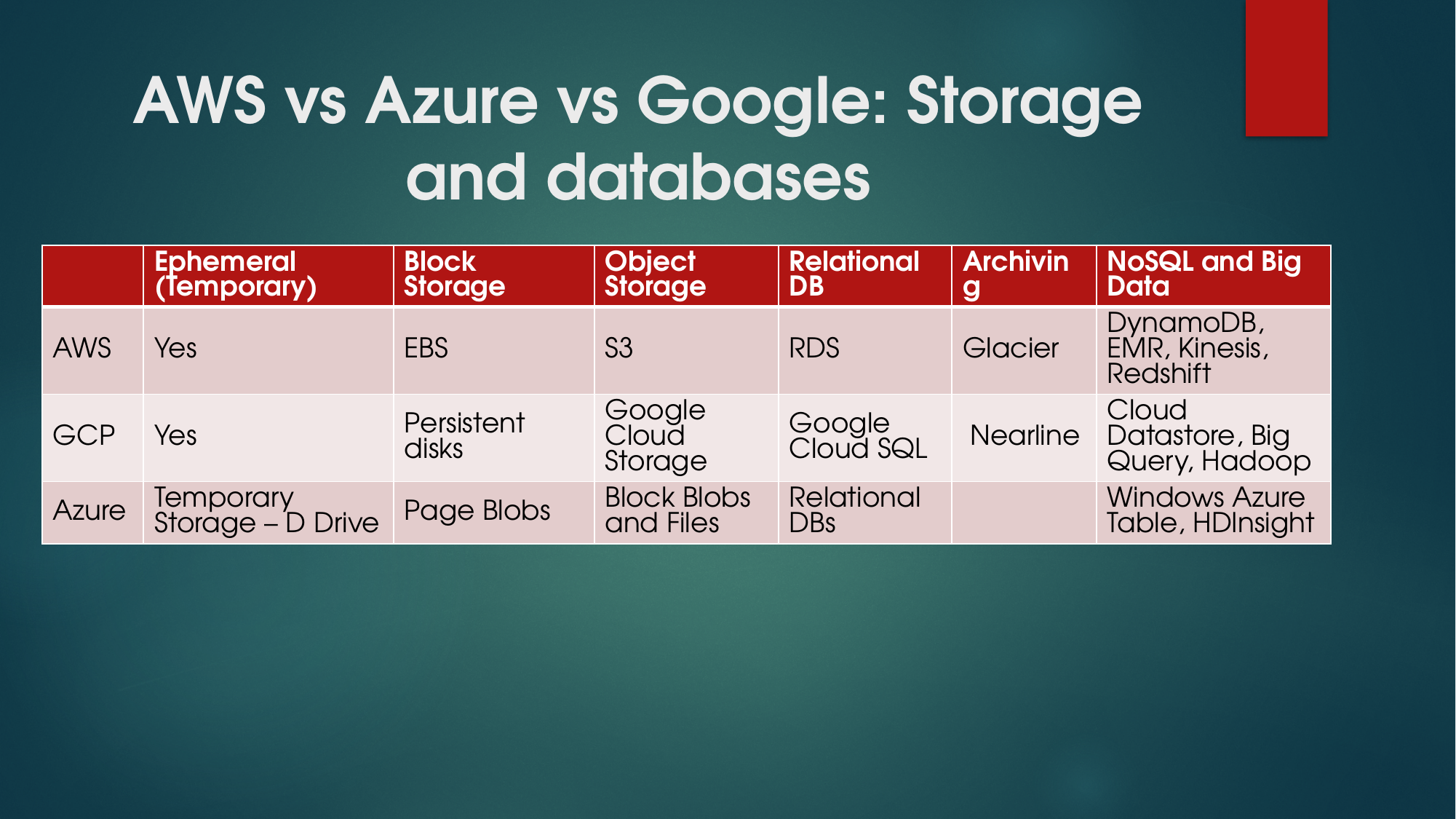

# AWS vs Azure vs Google: Storage and databases
|  | Ephemeral (Temporary) | Block Storage | Object Storage | Relational DB | Archiving | NoSQL and Big Data |
| --- | --- | --- | --- | --- | --- | --- |
| AWS | Yes | EBS | S3 | RDS | Glacier | DynamoDB, EMR, Kinesis, Redshift |
| GCP | Yes | Persistent disks | Google Cloud Storage | Google Cloud SQL | Nearline | Cloud Datastore, Big Query, Hadoop |
| Azure | Temporary Storage – D Drive | Page Blobs | Block Blobs and Files | Relational DBs |  | Windows Azure Table, HDInsight |